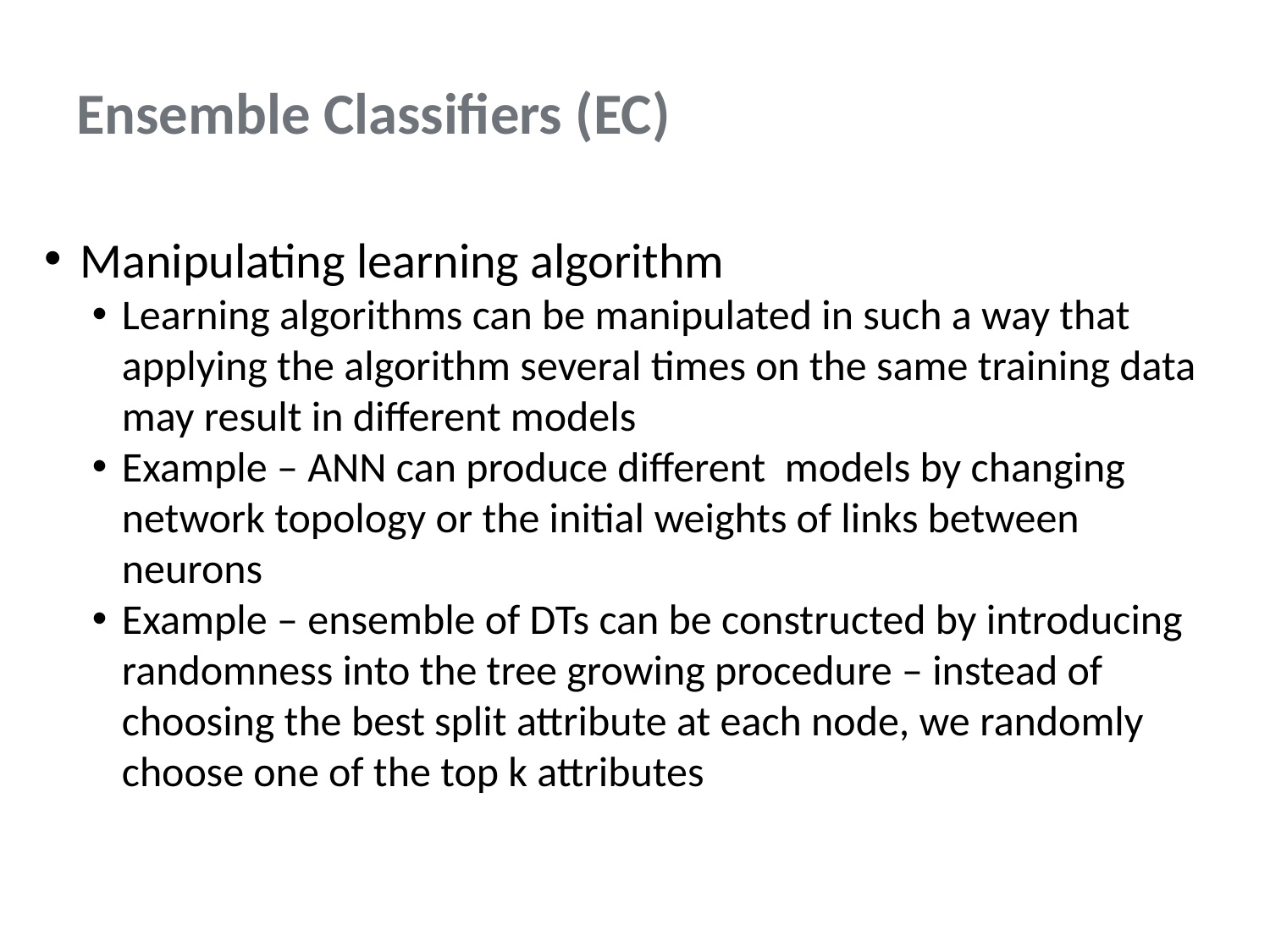

# Ensemble Classifiers (EC)
Manipulating learning algorithm
Learning algorithms can be manipulated in such a way that applying the algorithm several times on the same training data may result in different models
Example – ANN can produce different  models by changing network topology or the initial weights of links between neurons
Example – ensemble of DTs can be constructed by introducing randomness into the tree growing procedure – instead of choosing the best split attribute at each node, we randomly choose one of the top k attributes